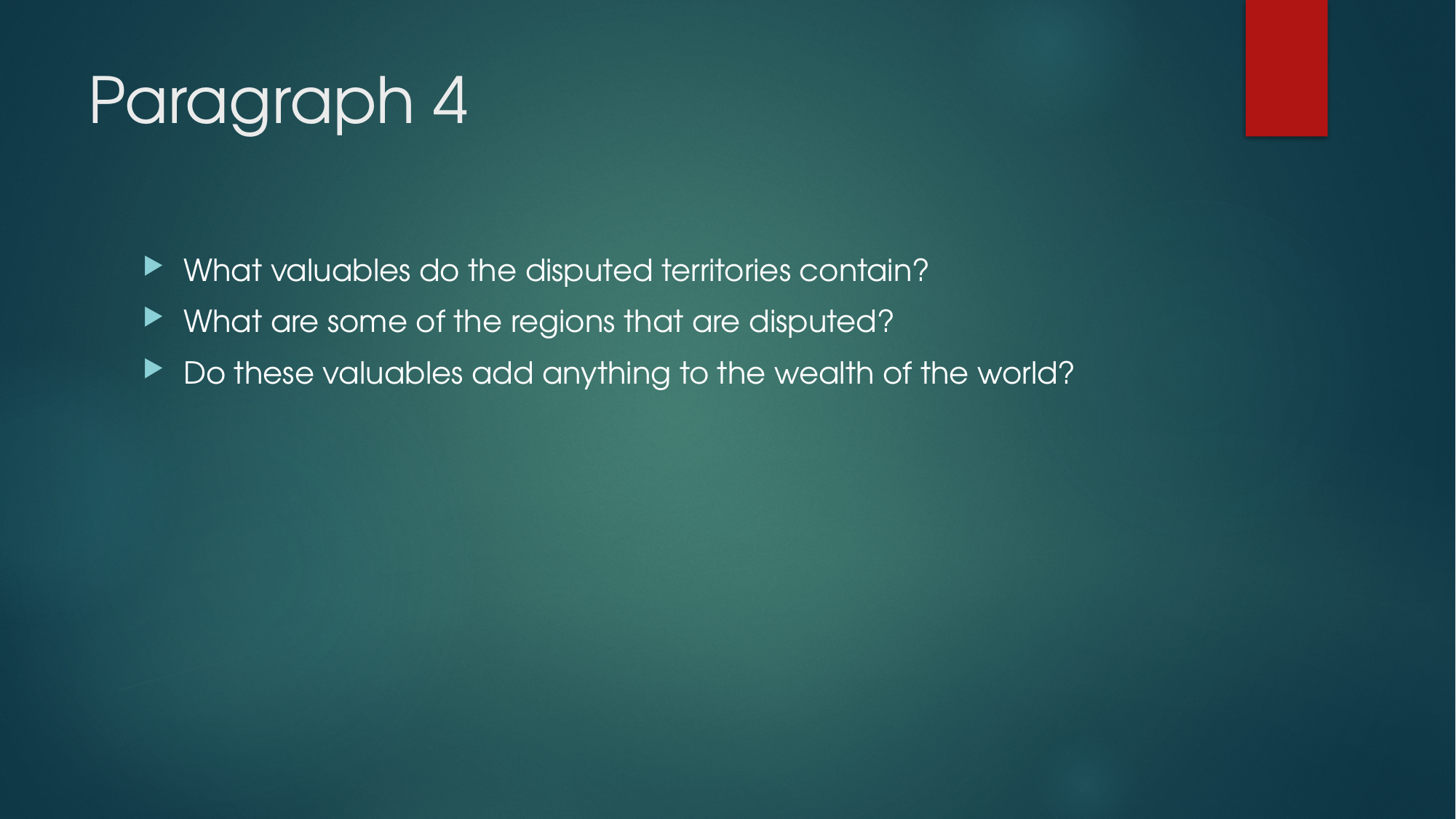

# Paragraph 4
What valuables do the disputed territories contain?
What are some of the regions that are disputed?
Do these valuables add anything to the wealth of the world?